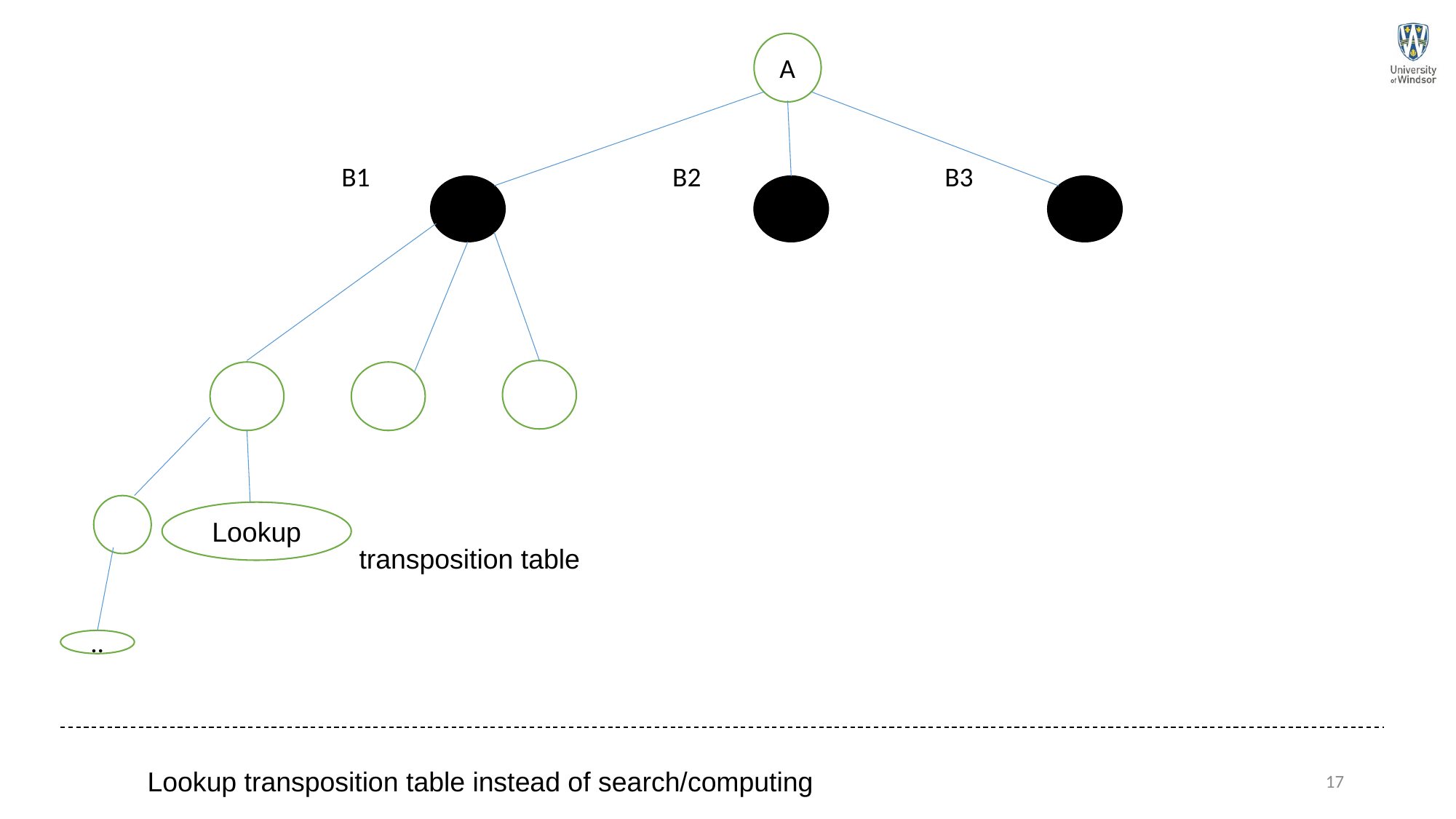

A
B1
B2
B3

Lookup
transposition table
..
Lookup transposition table instead of search/computing
17